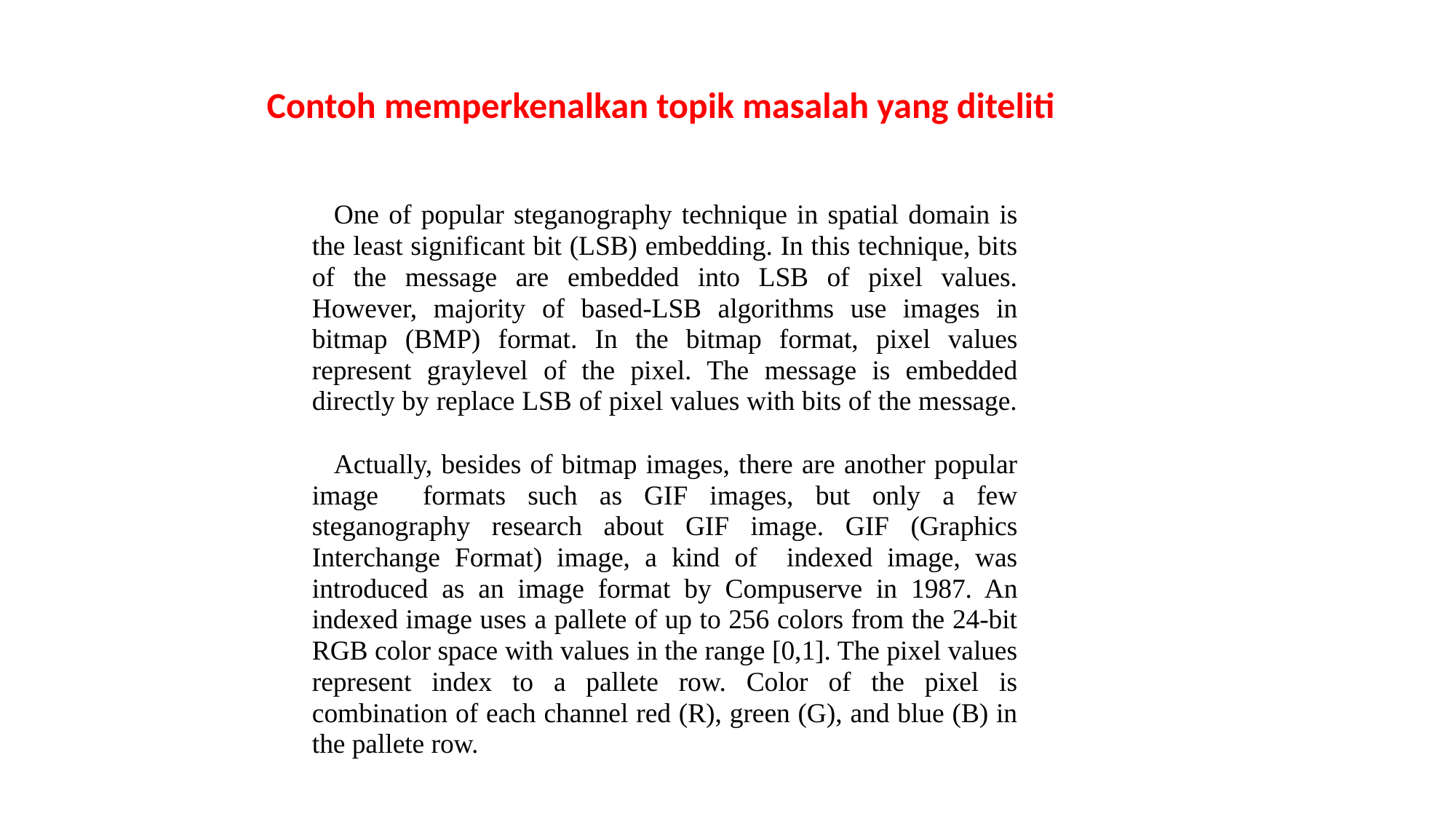

Contoh memperkenalkan topik masalah yang diteliti
One of popular steganography technique in spatial domain is the least significant bit (LSB) embedding. In this technique, bits of the message are embedded into LSB of pixel values. However, majority of based-LSB algorithms use images in bitmap (BMP) format. In the bitmap format, pixel values represent graylevel of the pixel. The message is embedded directly by replace LSB of pixel values with bits of the message.
Actually, besides of bitmap images, there are another popular image  formats such as GIF images, but only a few steganography research about GIF image. GIF (Graphics Interchange Format) image, a kind of  indexed image, was introduced as an image format by Compuserve in 1987. An indexed image uses a pallete of up to 256 colors from the 24-bit RGB color space with values in the range [0,1]. The pixel values represent index to a pallete row. Color of the pixel is combination of each channel red (R), green (G), and blue (B) in the pallete row.